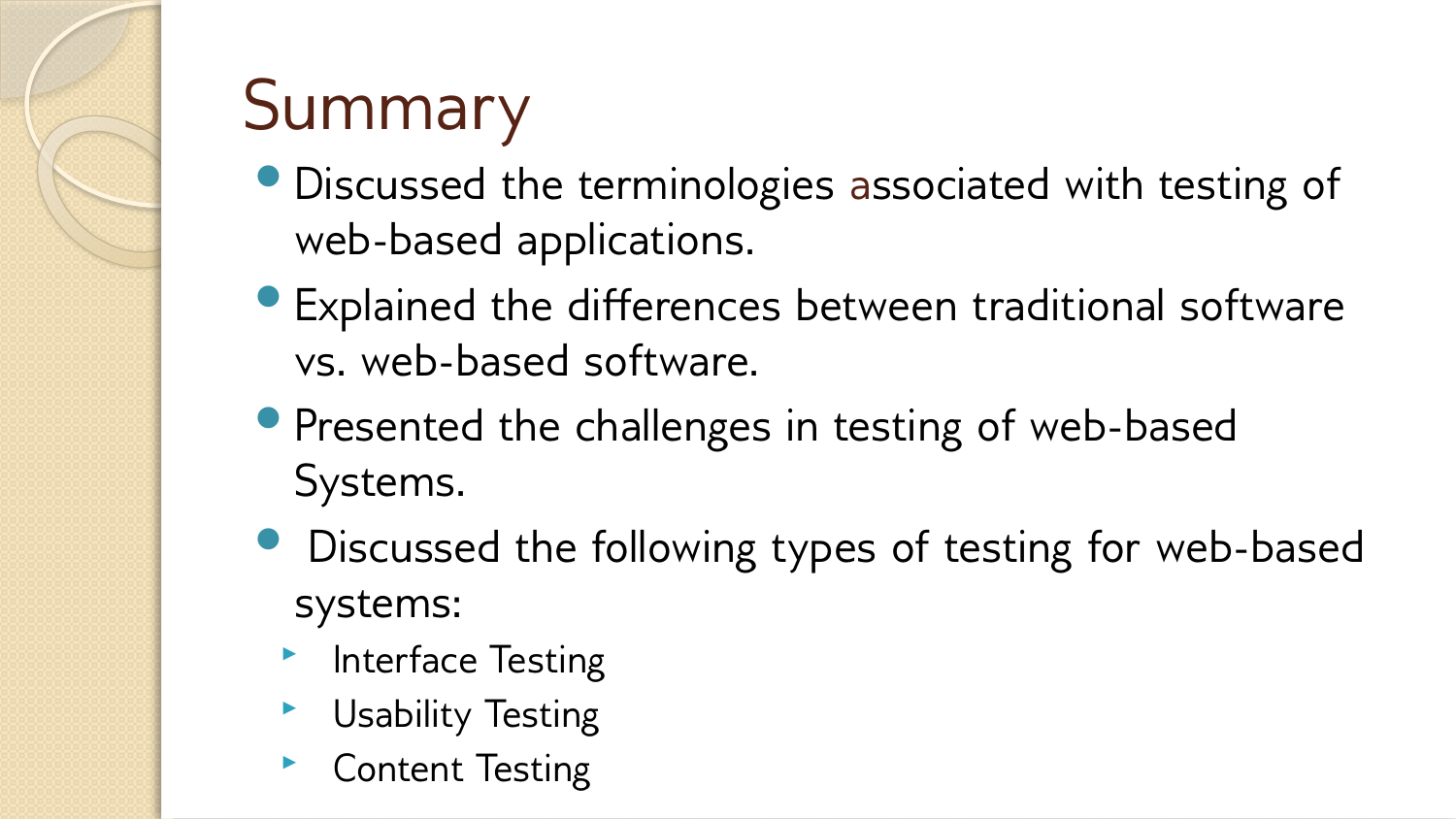

# Summary
Discussed the terminologies associated with testing of web-based applications.
Explained the differences between traditional software vs. web-based software.
Presented the challenges in testing of web-based Systems.
 Discussed the following types of testing for web-based systems:
Interface Testing
Usability Testing
Content Testing